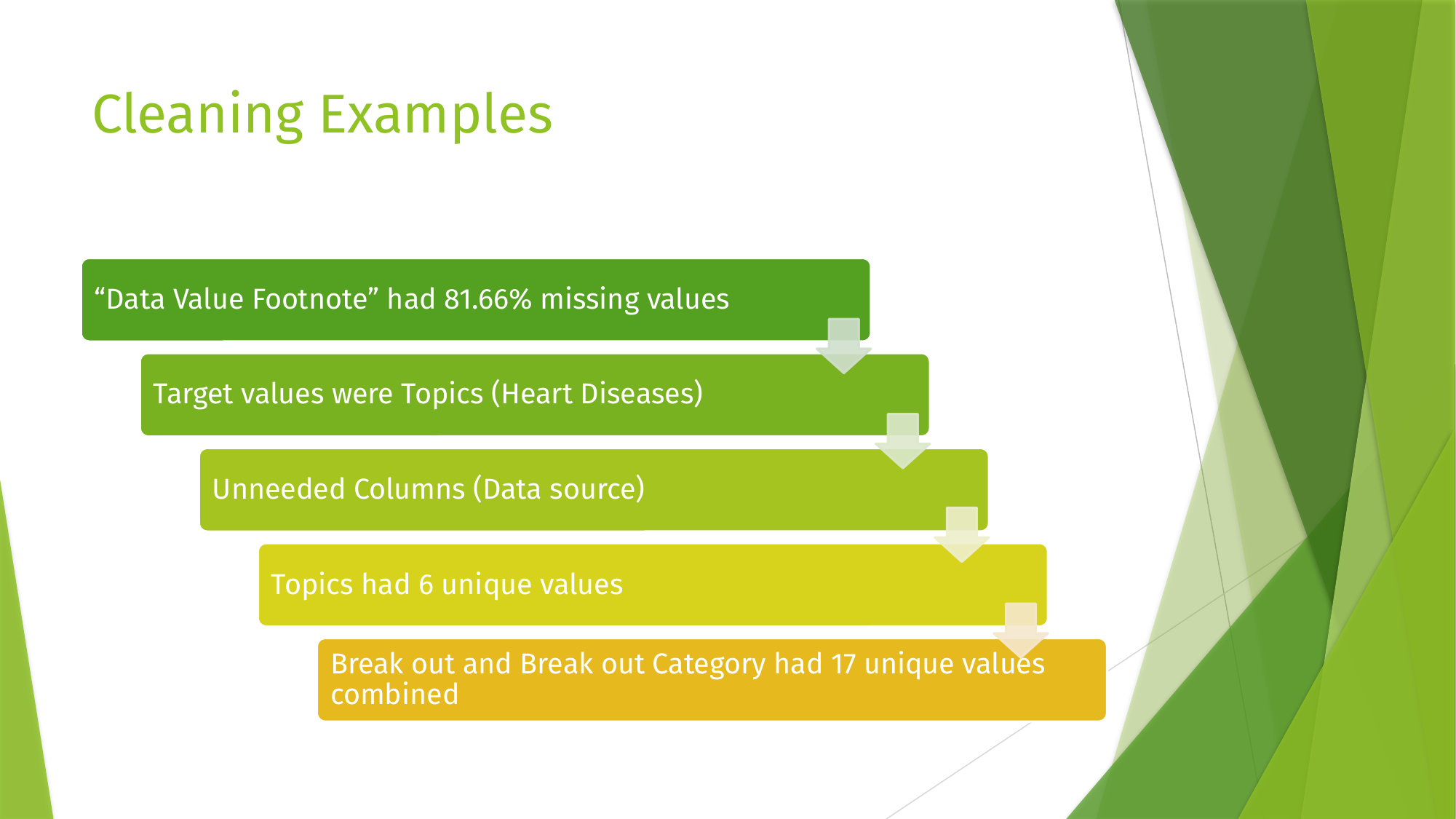

# Cleaning Examples
“Data Value Footnote” had 81.66% missing values
Target values were Topics (Heart Diseases)
Unneeded Columns (Data source)
Topics had 6 unique values
Break out and Break out Category had 17 unique values combined